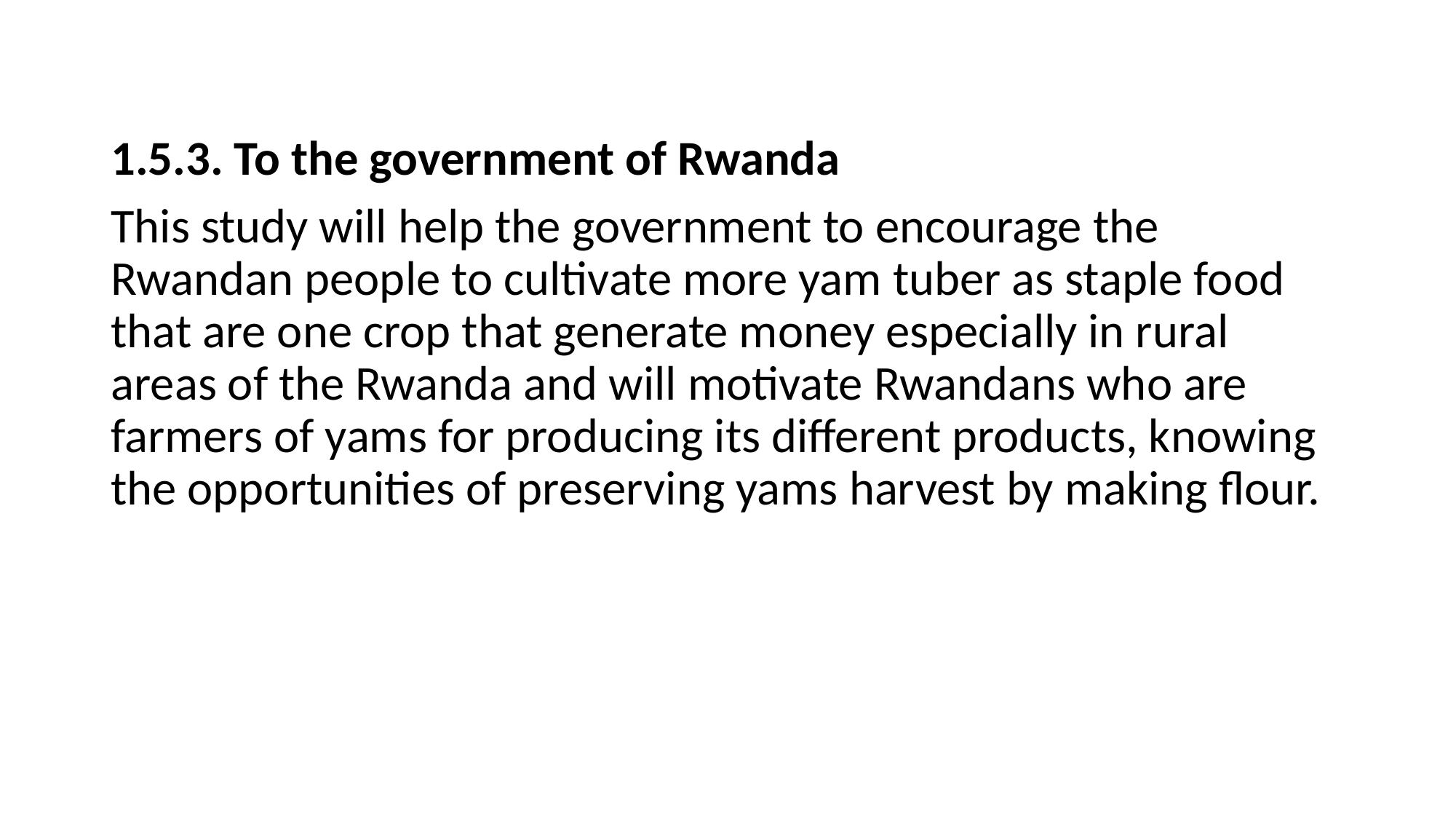

1.5.3. To the government of Rwanda
This study will help the government to encourage the Rwandan people to cultivate more yam tuber as staple food that are one crop that generate money especially in rural areas of the Rwanda and will motivate Rwandans who are farmers of yams for producing its different products, knowing the opportunities of preserving yams harvest by making flour.